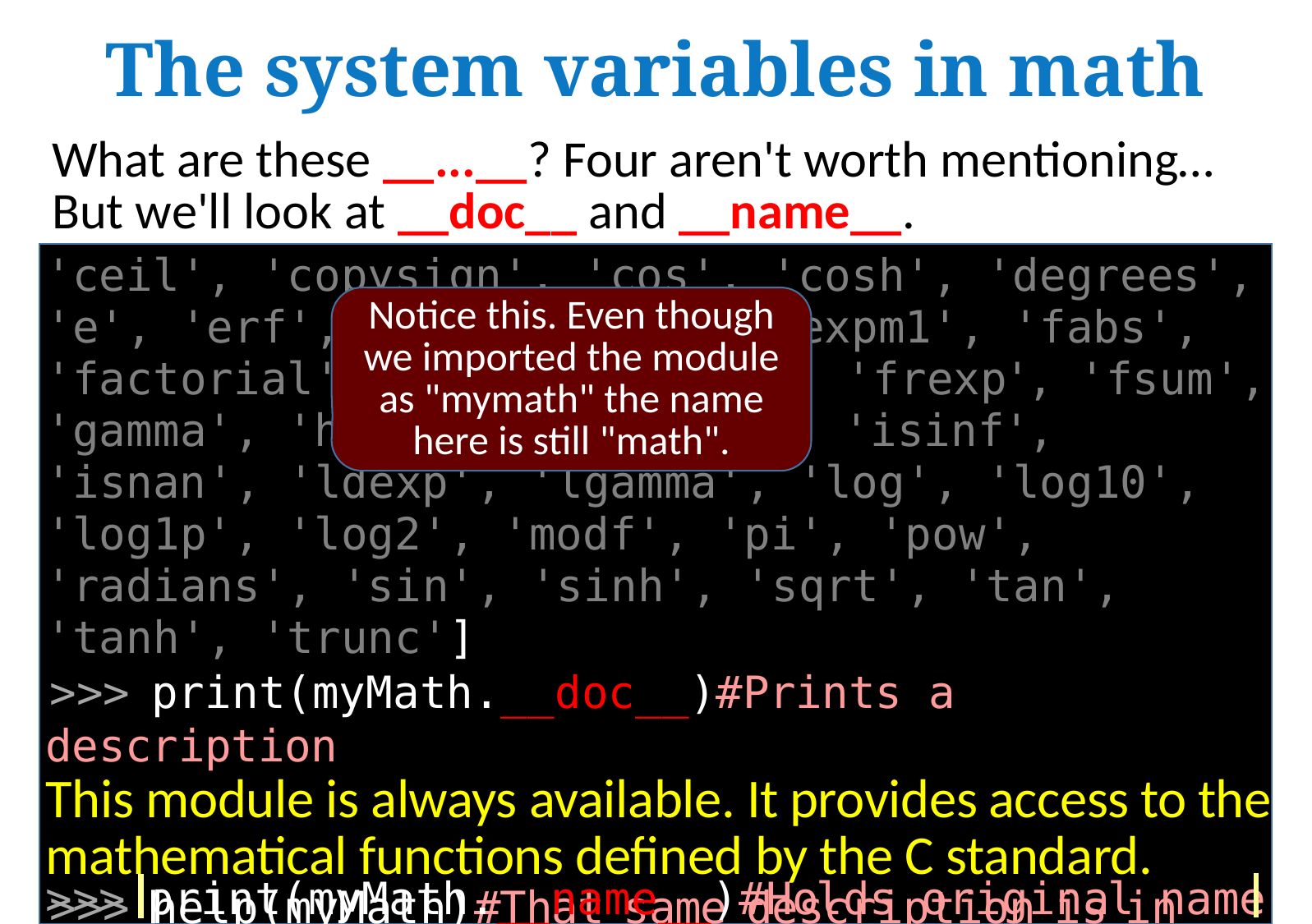

# The system variables in math
What are these __...__? Four aren't worth mentioning…
But we'll look at __doc__ and __name__.
Help on module math:

NAME
     math

MODULE REFERENCE
    https://docs.python.org/3.6/library/math

    The following documentation is automatically generated from the Python
    source files.  It may be incomplete, incorrect or include features that
    are considered implementation detail and may vary between Python
    implementations.  When in doubt, consult the module reference at the
    location listed above.

DESCRIPTION
    This module is always available.  It provides access to the
    mathematical functions defined by the C standard.

FUNCTIONS
    acos(...)
:
'ceil', 'copysign', 'cos', 'cosh', 'degrees', 'e', 'erf', 'erfc', 'exp', 'expm1', 'fabs', 'factorial', 'floor', 'fmod', 'frexp', 'fsum', 'gamma', 'hypot', 'isfinite', 'isinf', 'isnan', 'ldexp', 'lgamma', 'log', 'log10', 'log1p', 'log2', 'modf', 'pi', 'pow', 'radians', 'sin', 'sinh', 'sqrt', 'tan', 'tanh', 'trunc']
 >>> print(myMath.__doc__)#Prints a description
This module is always available. It provides access to the
mathematical functions defined by the C standard.
 >>> help(myMath)#That same description is in here

>>>
Notice this. Even though we imported the module as "mymath" the name here is still "math".
    print(myMath.__name__)#Holds original name